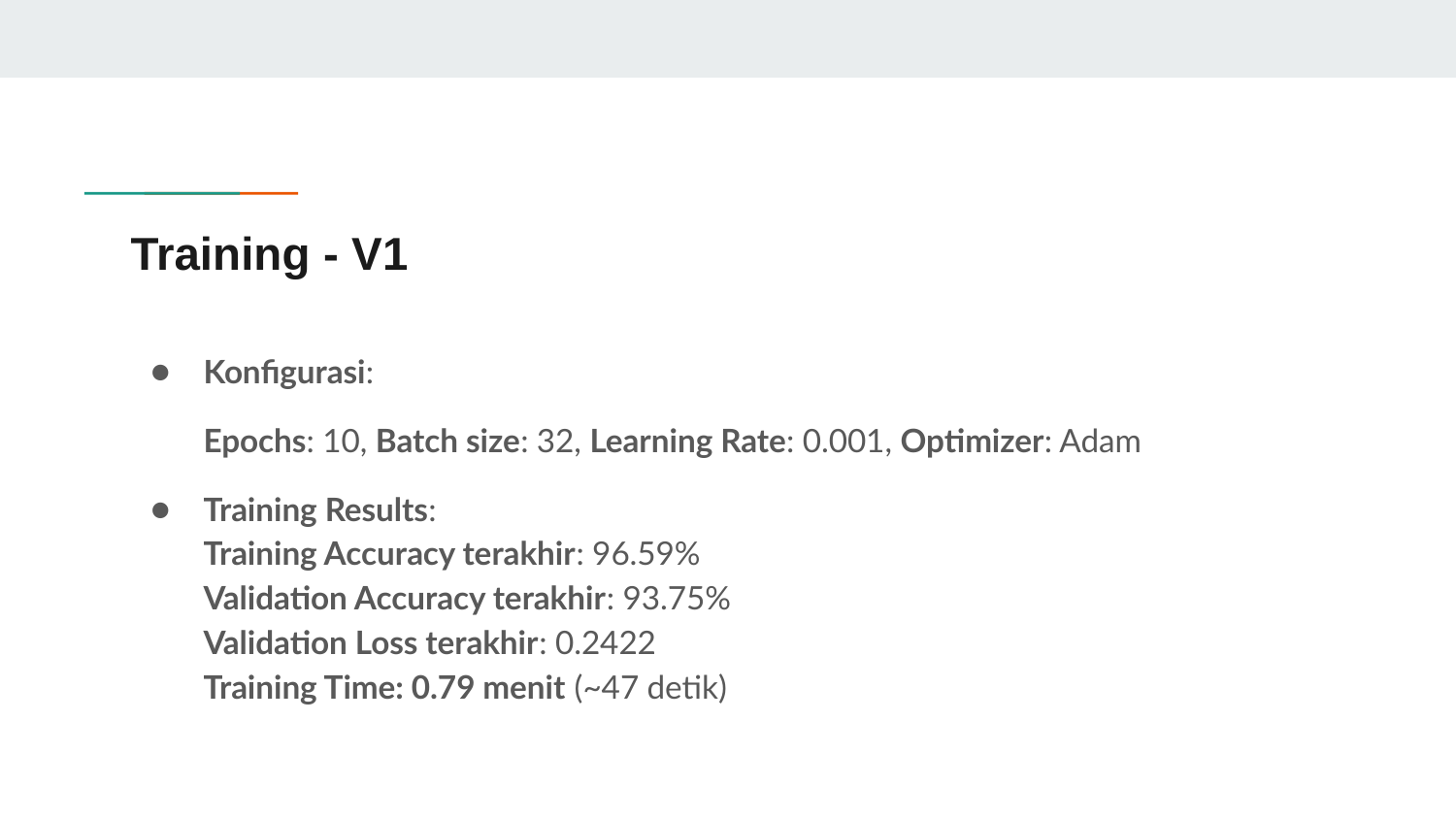

# Training - V1
Konfigurasi:
Epochs: 10, Batch size: 32, Learning Rate: 0.001, Optimizer: Adam
Training Results:
Training Accuracy terakhir: 96.59%
Validation Accuracy terakhir: 93.75%
Validation Loss terakhir: 0.2422
Training Time: 0.79 menit (~47 detik)